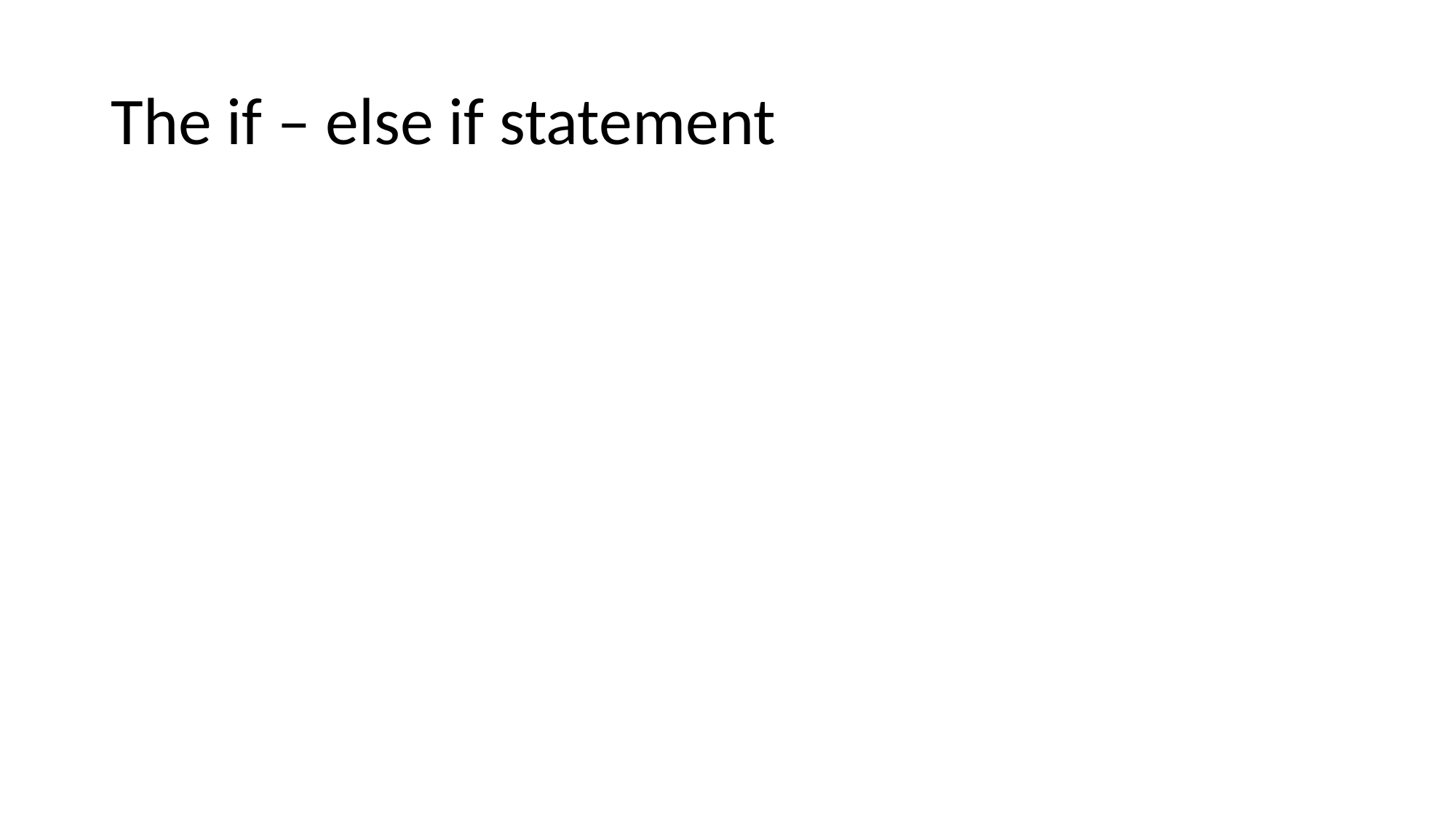

# The if – else if statement